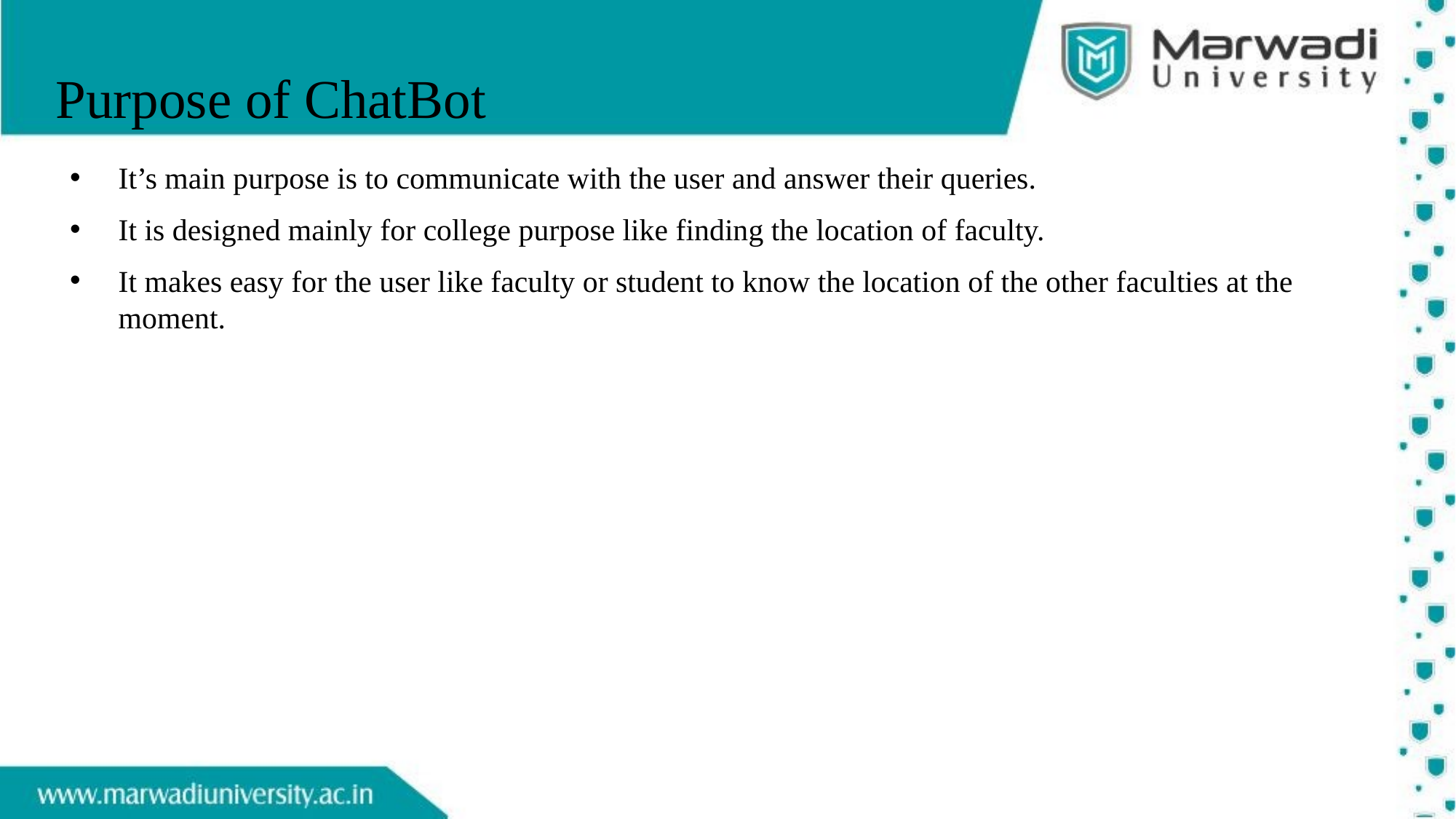

Purpose of ChatBot
It’s main purpose is to communicate with the user and answer their queries.
It is designed mainly for college purpose like finding the location of faculty.
It makes easy for the user like faculty or student to know the location of the other faculties at the moment.